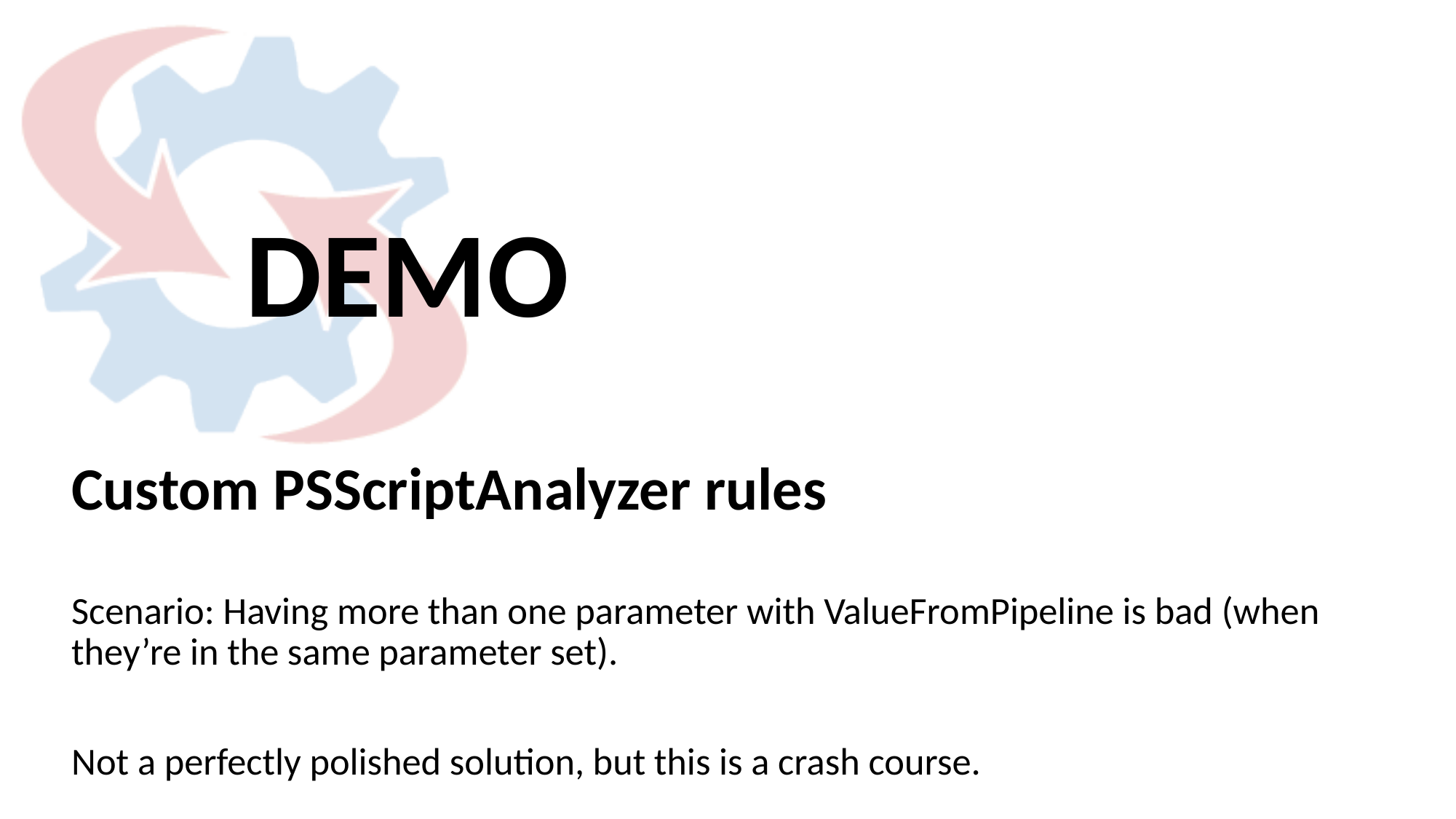

Custom PSScriptAnalyzer rules

Scenario: Having more than one parameter with ValueFromPipeline is bad (when they’re in the same parameter set).

Not a perfectly polished solution, but this is a crash course.